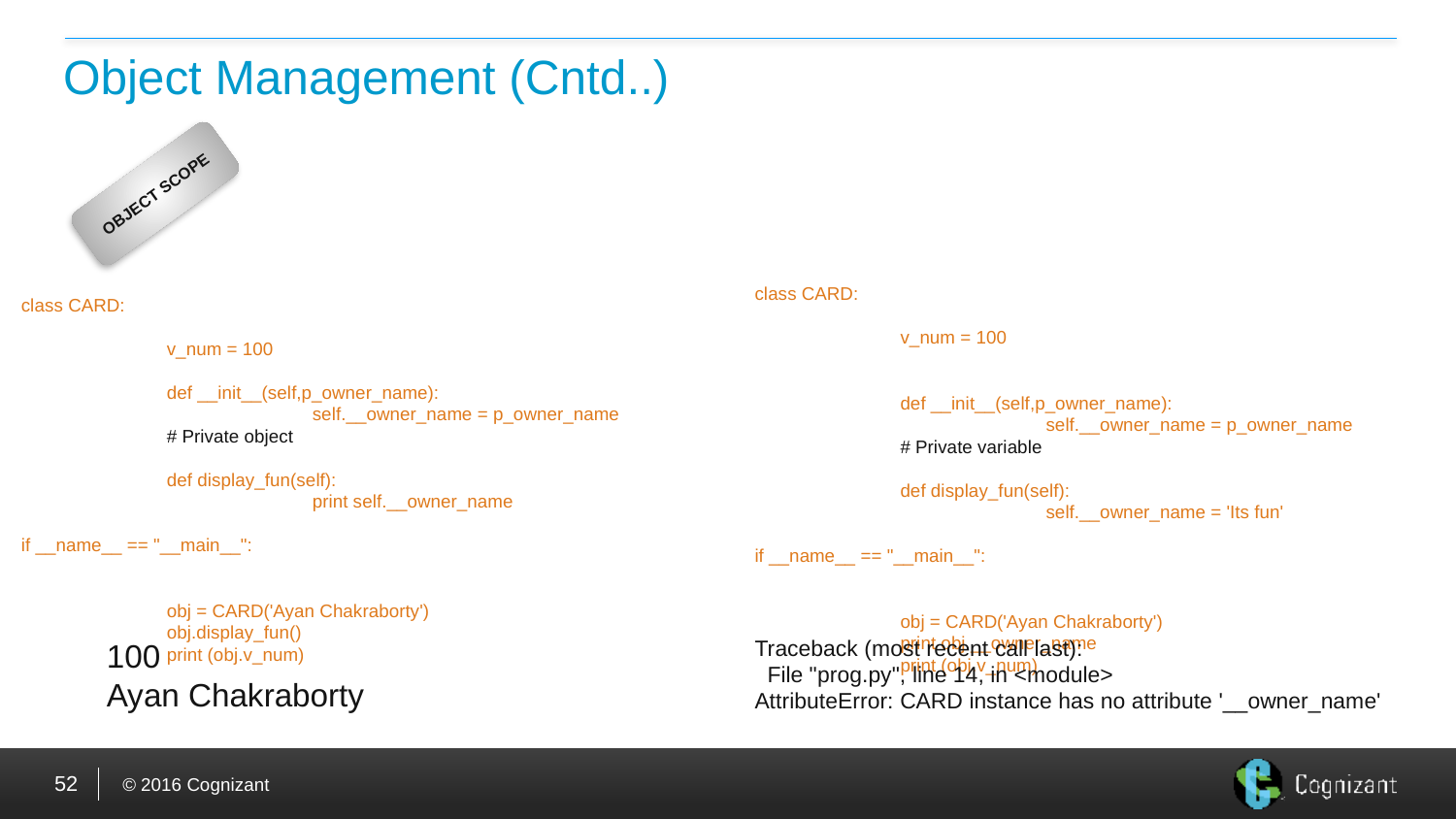

# Object Management (Cntd..)
OBJECT SCOPE
class CARD:

	v_num = 100

	def __init__(self,p_owner_name):
		self.__owner_name = p_owner_name	# Private variable

	def display_fun(self):
		self.__owner_name = 'Its fun'

if __name__ == "__main__":

	obj = CARD('Ayan Chakraborty')
	print obj.__owner_name
	print (obj.v_num)
class CARD:

	v_num = 100
	def __init__(self,p_owner_name):
		self.__owner_name = p_owner_name	# Private object

	def display_fun(self):
		print self.__owner_name

if __name__ == "__main__":

	obj = CARD('Ayan Chakraborty')
	obj.display_fun()
	print (obj.v_num)
Traceback (most recent call last):
  File "prog.py", line 14, in <module>
AttributeError: CARD instance has no attribute '__owner_name'
100
Ayan Chakraborty
52